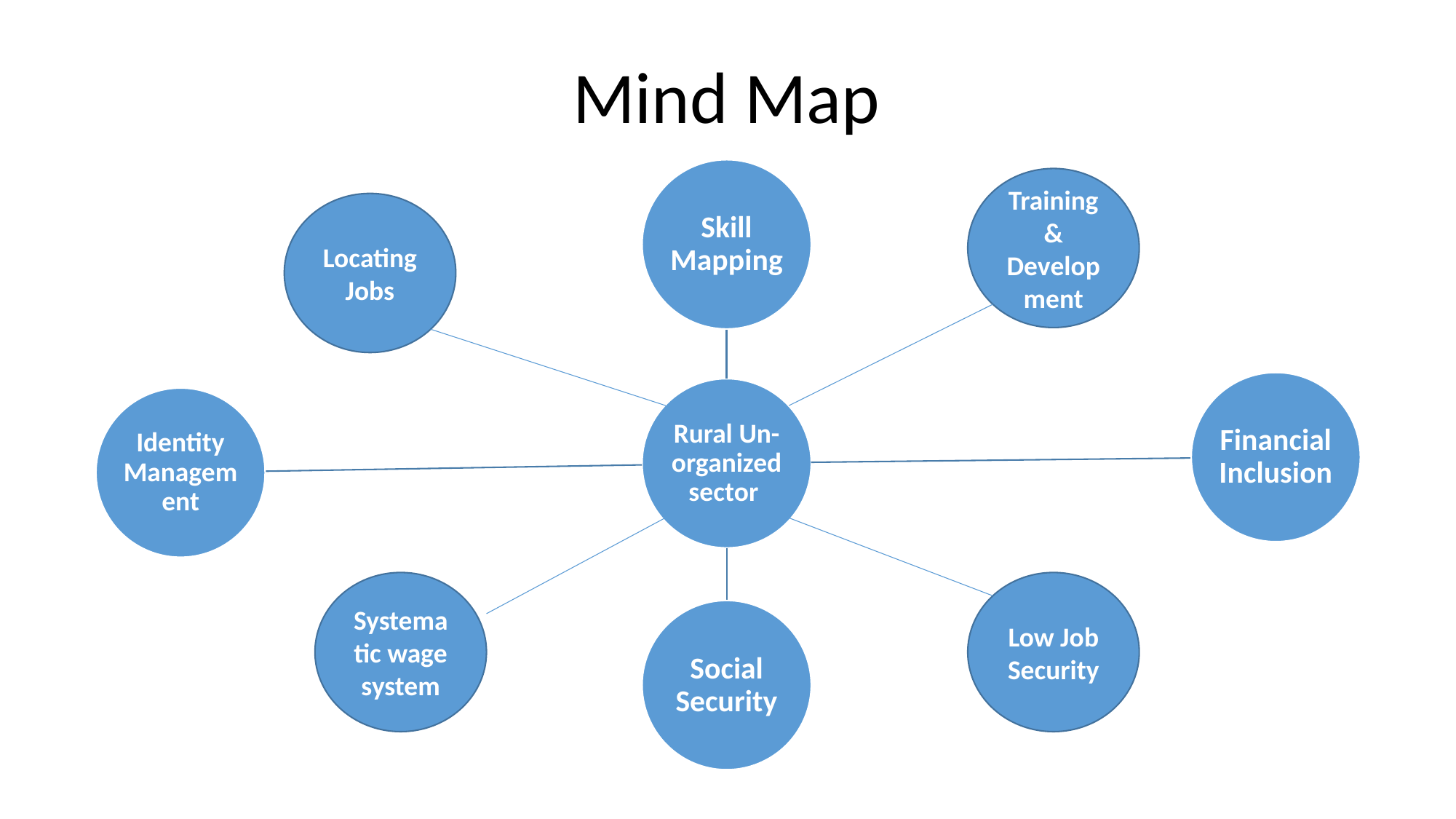

# Mind Map
Rural Un-organized sector

Skill Mapping

Financial Inclusion

Social Security

Identity Management
Training & Development
Locating Jobs
Systematic wage system
Low Job Security